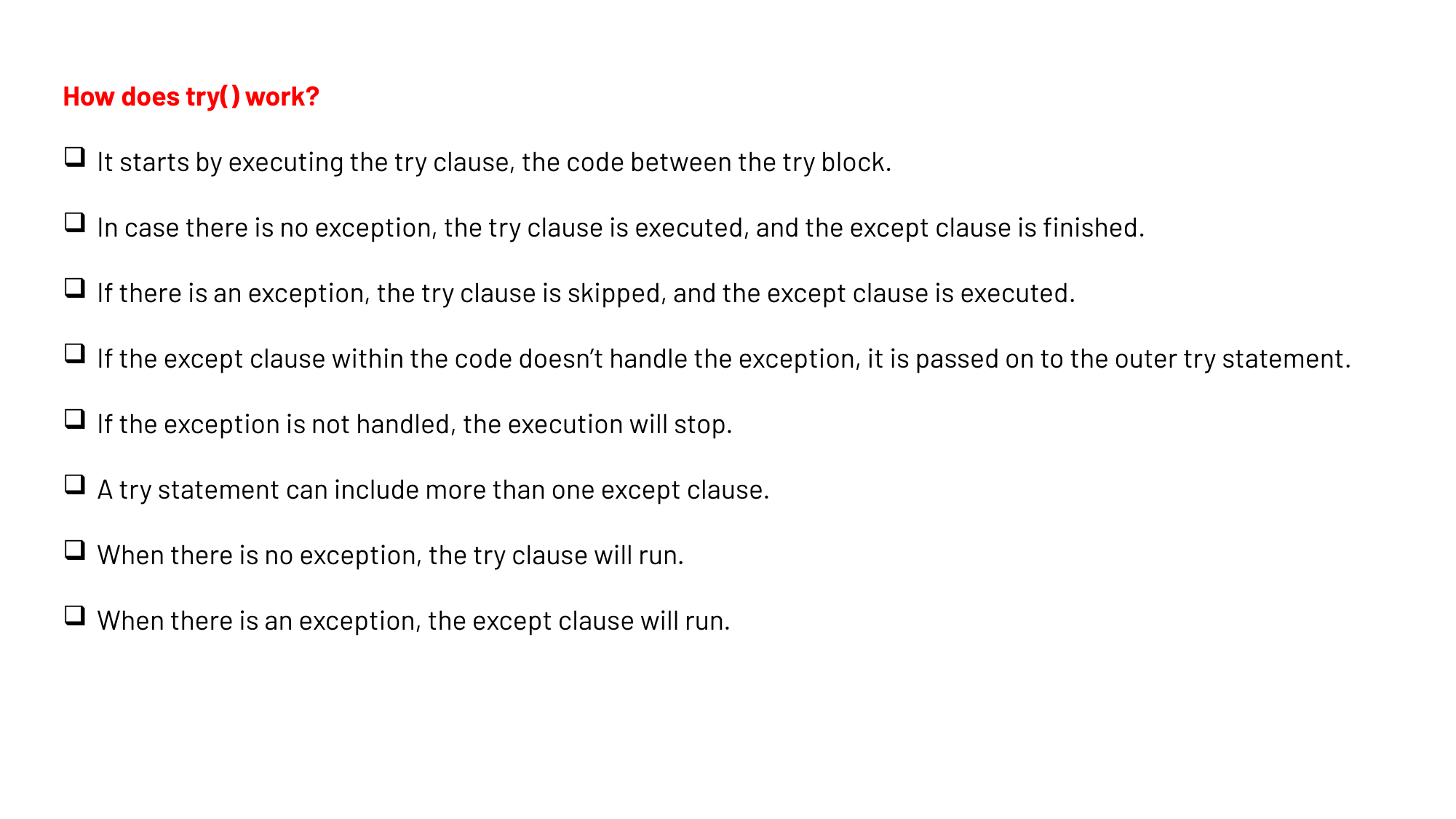

How does try() work?

It starts by executing the try clause, the code between the try block.

In case there is no exception, the try clause is executed, and the except clause is finished.

If there is an exception, the try clause is skipped, and the except clause is executed.

If the except clause within the code doesn’t handle the exception, it is passed on to the outer try statement.

If the exception is not handled, the execution will stop.

A try statement can include more than one except clause.

When there is no exception, the try clause will run.

When there is an exception, the except clause will run.